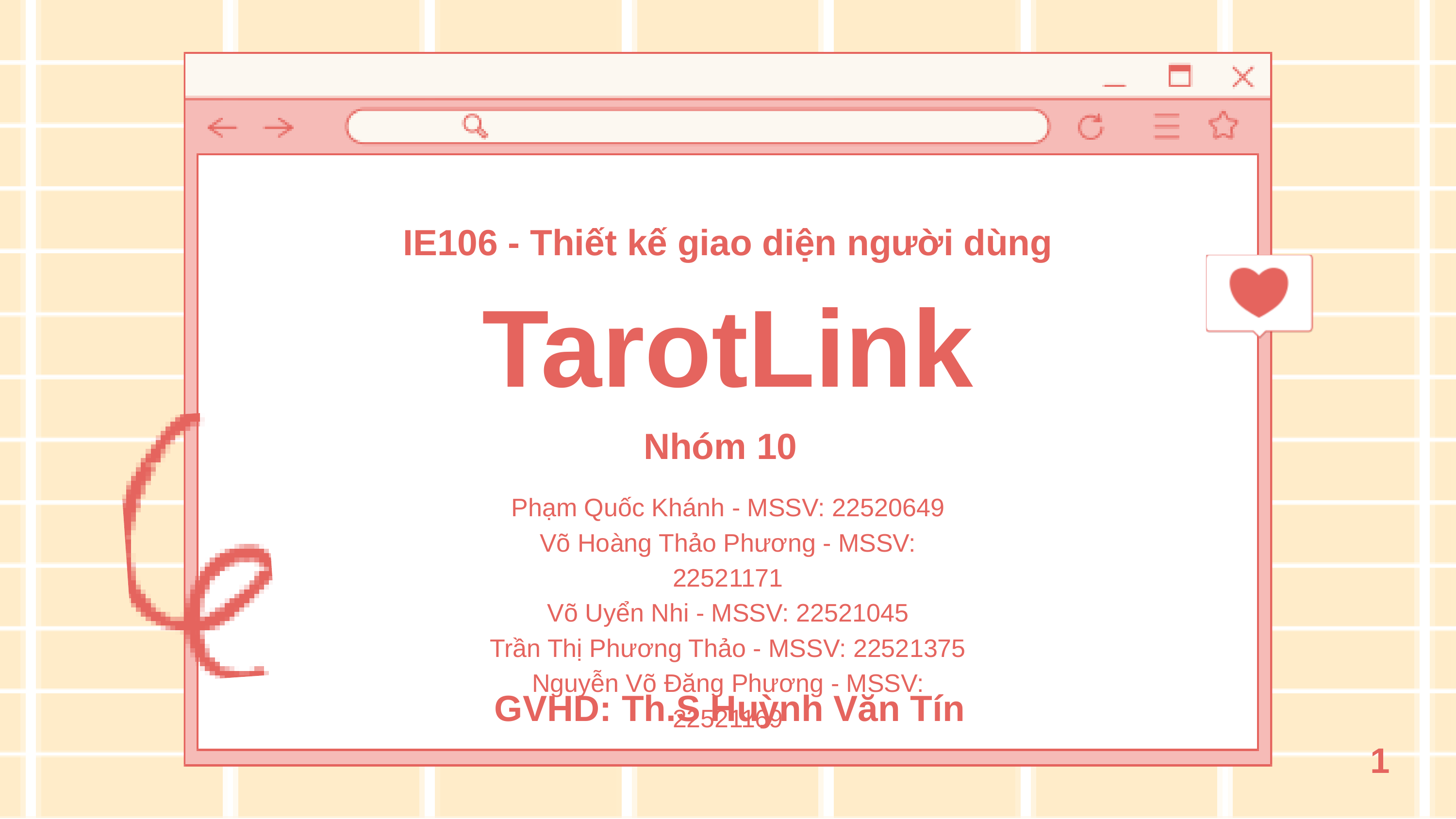

IE106 - Thiết kế giao diện người dùng

TarotLink

Nhóm 10
Phạm Quốc Khánh - MSSV: 22520649
Võ Hoàng Thảo Phương - MSSV: 22521171
Võ Uyển Nhi - MSSV: 22521045
Trần Thị Phương Thảo - MSSV: 22521375
Nguyễn Võ Đăng Phương - MSSV: 22521169
GVHD: Th.S Huỳnh Văn Tín
1